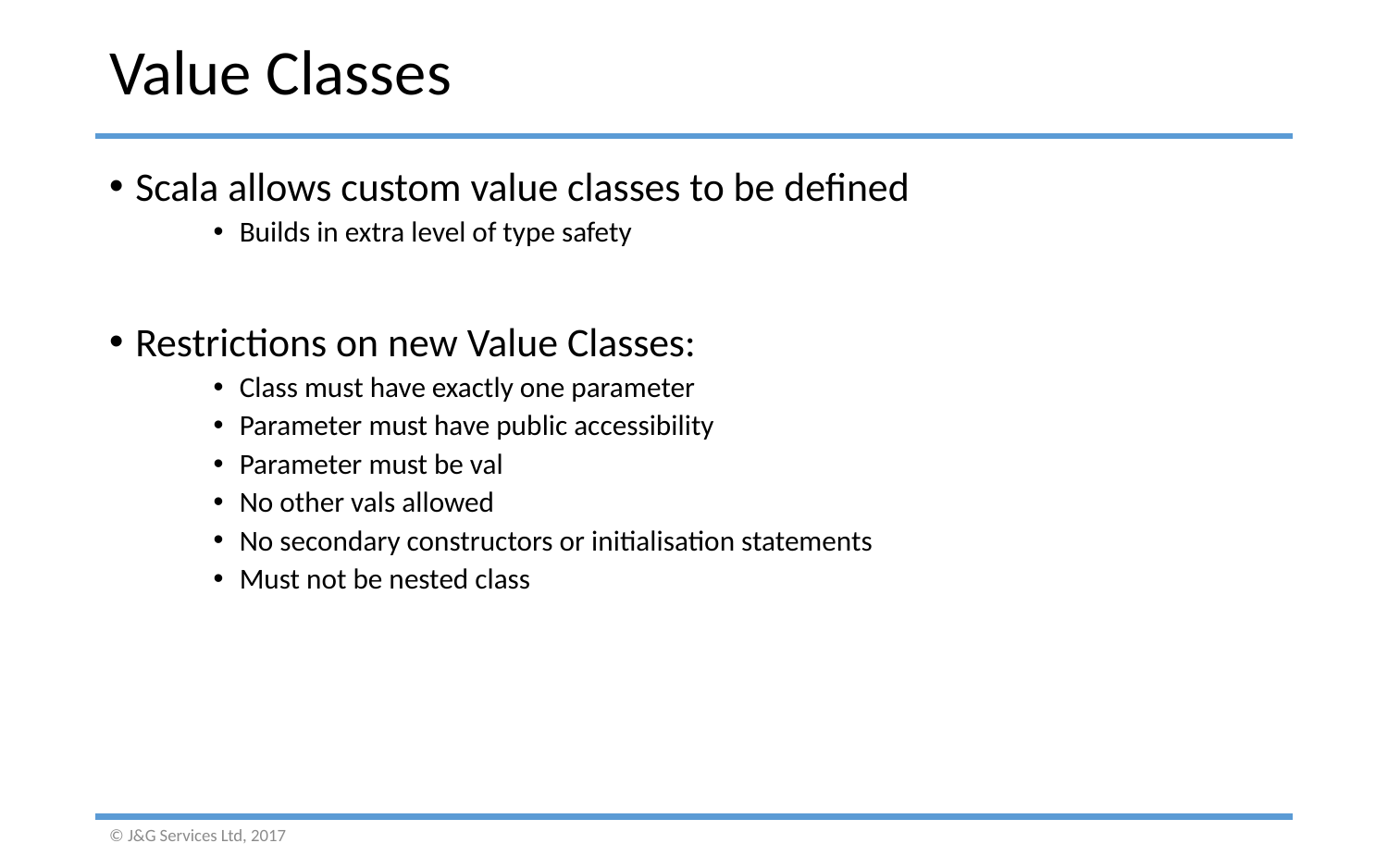

# Value Classes
Scala allows custom value classes to be defined
Builds in extra level of type safety

Restrictions on new Value Classes:
Class must have exactly one parameter
Parameter must have public accessibility
Parameter must be val
No other vals allowed
No secondary constructors or initialisation statements
Must not be nested class